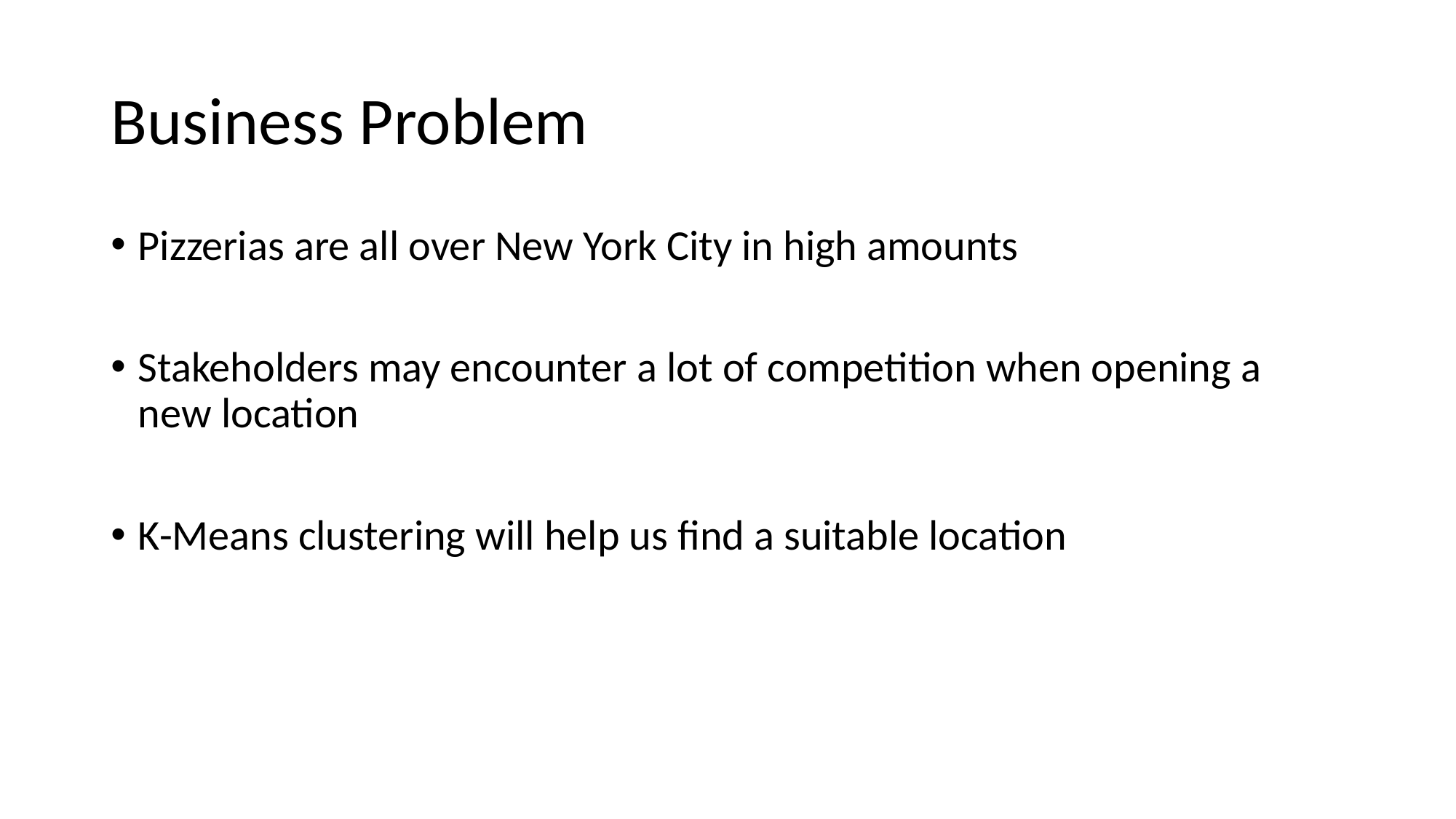

# Business Problem
Pizzerias are all over New York City in high amounts

Stakeholders may encounter a lot of competition when opening a new location

K-Means clustering will help us find a suitable location